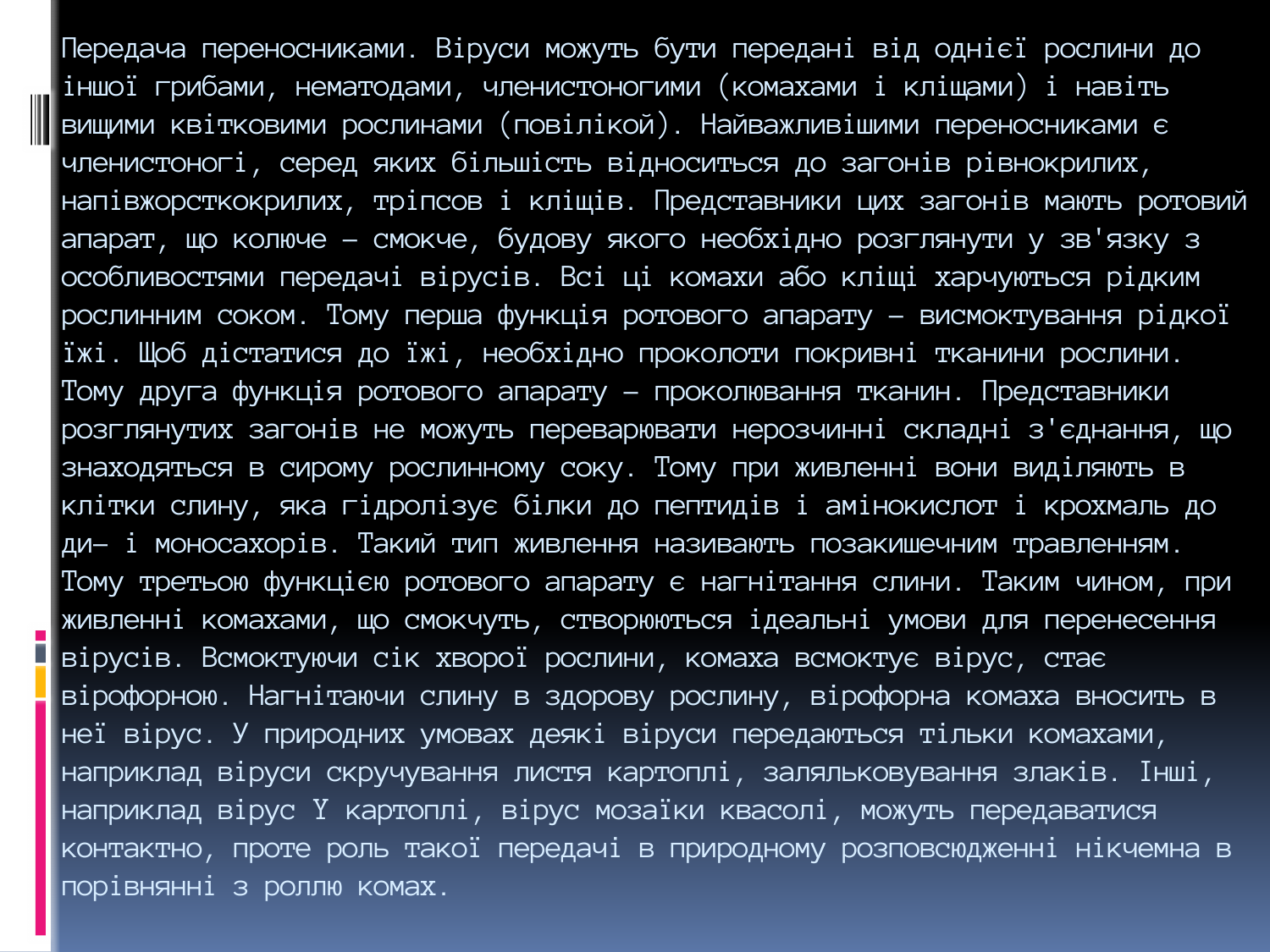

# Передача переносниками. Віруси можуть бути передані від однієї рослини до іншої грибами, нематодами, членистоногими (комахами і кліщами) і навіть вищими квітковими рослинами (повілікой). Найважливішими переносниками є членистоногі, серед яких більшість відноситься до загонів рівнокрилих, напівжорсткокрилих, тріпсов і кліщів. Представники цих загонів мають ротовий апарат, що колюче - смокче, будову якого необхідно розглянути у зв'язку з особливостями передачі вірусів. Всі ці комахи або кліщі харчуються рідким рослинним соком. Тому перша функція ротового апарату - висмоктування рідкої їжі. Щоб дістатися до їжі, необхідно проколоти покривні тканини рослини. Тому друга функція ротового апарату - проколювання тканин. Представники розглянутих загонів не можуть переварювати нерозчинні складні з'єднання, що знаходяться в сирому рослинному соку. Тому при живленні вони виділяють в клітки слину, яка гідролізує білки до пептидів і амінокислот і крохмаль до ди- і моносахорів. Такий тип живлення називають позакишечним травленням. Тому третьою функцією ротового апарату є нагнітання слини. Таким чином, при живленні комахами, що смокчуть, створюються ідеальні умови для перенесення вірусів. Всмоктуючи сік хворої рослини, комаха всмоктує вірус, стає вірофорною. Нагнітаючи слину в здорову рослину, вірофорна комаха вносить в неї вірус. У природних умовах деякі віруси передаються тільки комахами, наприклад віруси скручування листя картоплі, заляльковування злаків. Інші, наприклад вірус Y картоплі, вірус мозаїки квасолі, можуть передаватися контактно, проте роль такої передачі в природному розповсюдженні нікчемна в порівнянні з роллю комах.